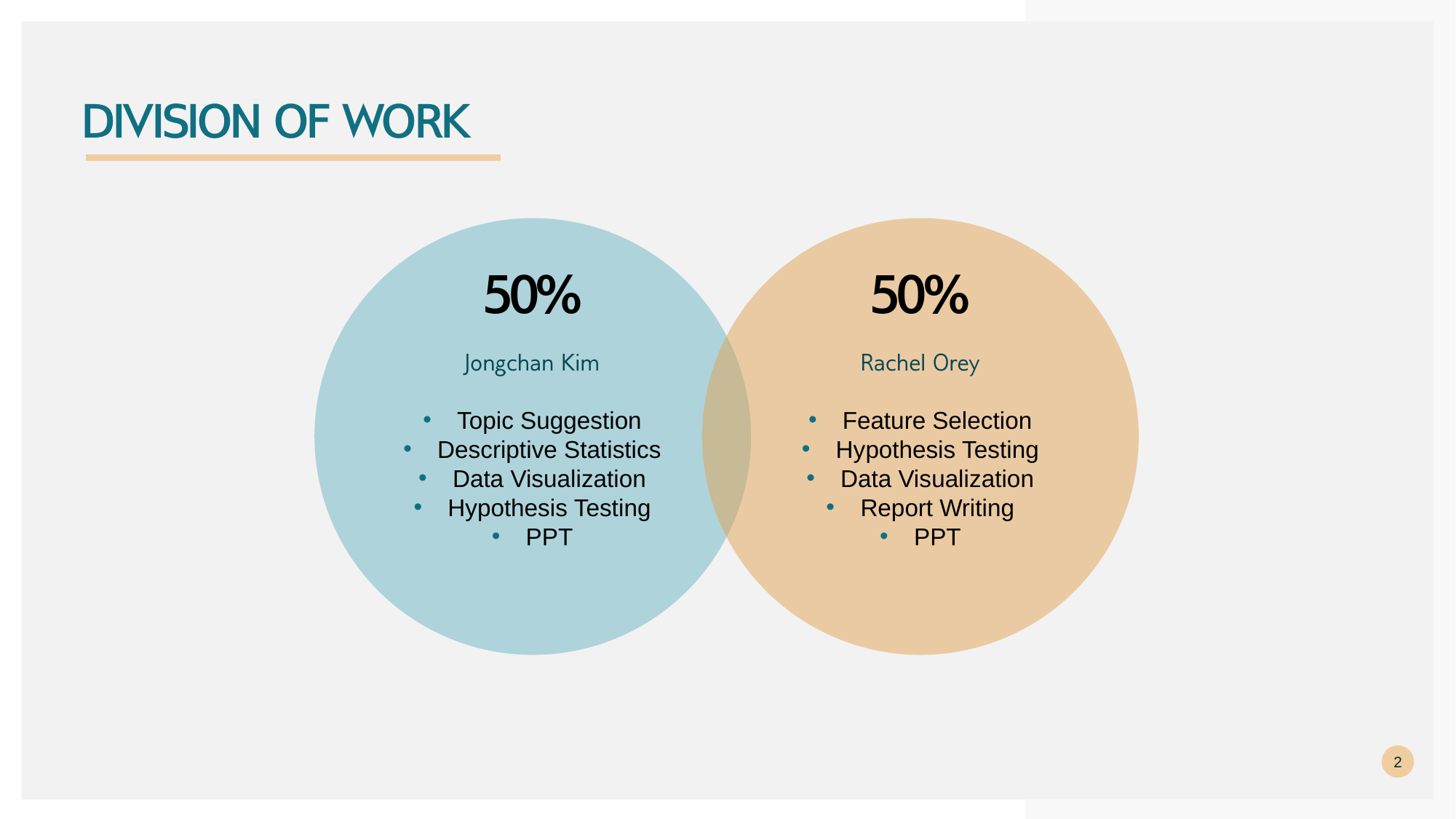

# Division of work

50%
50%
Jongchan Kim

Topic Suggestion
Descriptive Statistics
Data Visualization
Hypothesis Testing
PPT
Rachel Orey

Feature Selection
Hypothesis Testing
Data Visualization
Report Writing
PPT
2